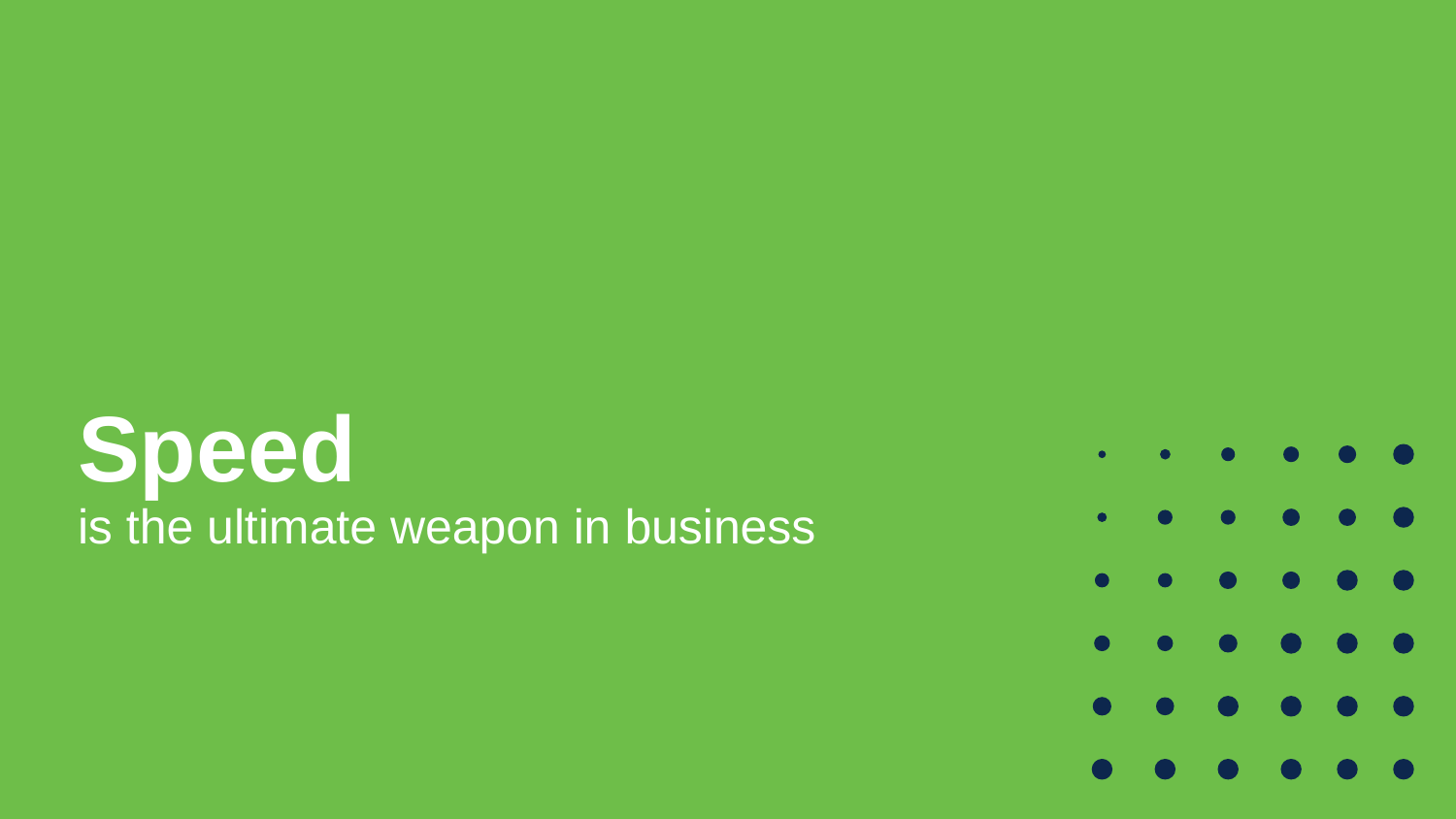

# Speed is the ultimate weapon in business